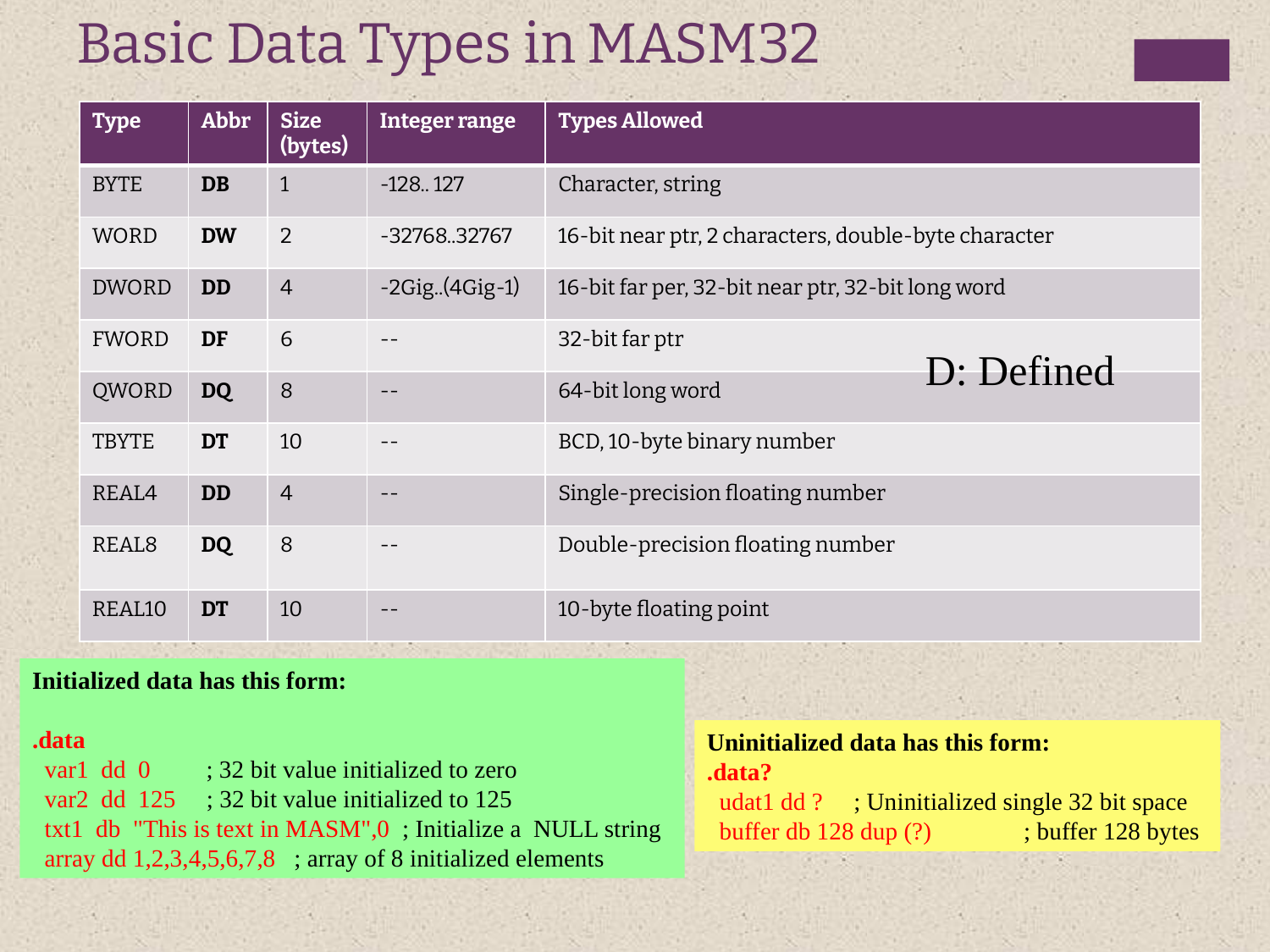

Basic Data Types in MASM32
| Type | Abbr | Size (bytes) | Integer range | Types Allowed |
| --- | --- | --- | --- | --- |
| BYTE | DB | 1 | -128.. 127 | Character, string |
| WORD | DW | 2 | -32768..32767 | 16-bit near ptr, 2 characters, double-byte character |
| DWORD | DD | 4 | -2Gig..(4Gig-1) | 16-bit far per, 32-bit near ptr, 32-bit long word |
| FWORD | DF | 6 | -- | 32-bit far ptr |
| QWORD | DQ | 8 | -- | 64-bit long word |
| TBYTE | DT | 10 | -- | BCD, 10-byte binary number |
| REAL4 | DD | 4 | -- | Single-precision floating number |
| REAL8 | DQ | 8 | -- | Double-precision floating number |
| REAL10 | DT | 10 | -- | 10-byte floating point |
D: Defined
Initialized data has this form:

.data
  var1  dd  0         ; 32 bit value initialized to zero
  var2  dd  125     ; 32 bit value initialized to 125
  txt1  db  "This is text in MASM",0  ; Initialize a  NULL string
  array dd 1,2,3,4,5,6,7,8   ; array of 8 initialized elements
Uninitialized data has this form:
.data?
  udat1 dd ?     ; Uninitialized single 32 bit space
  buffer db 128 dup (?)               ; buffer 128 bytes